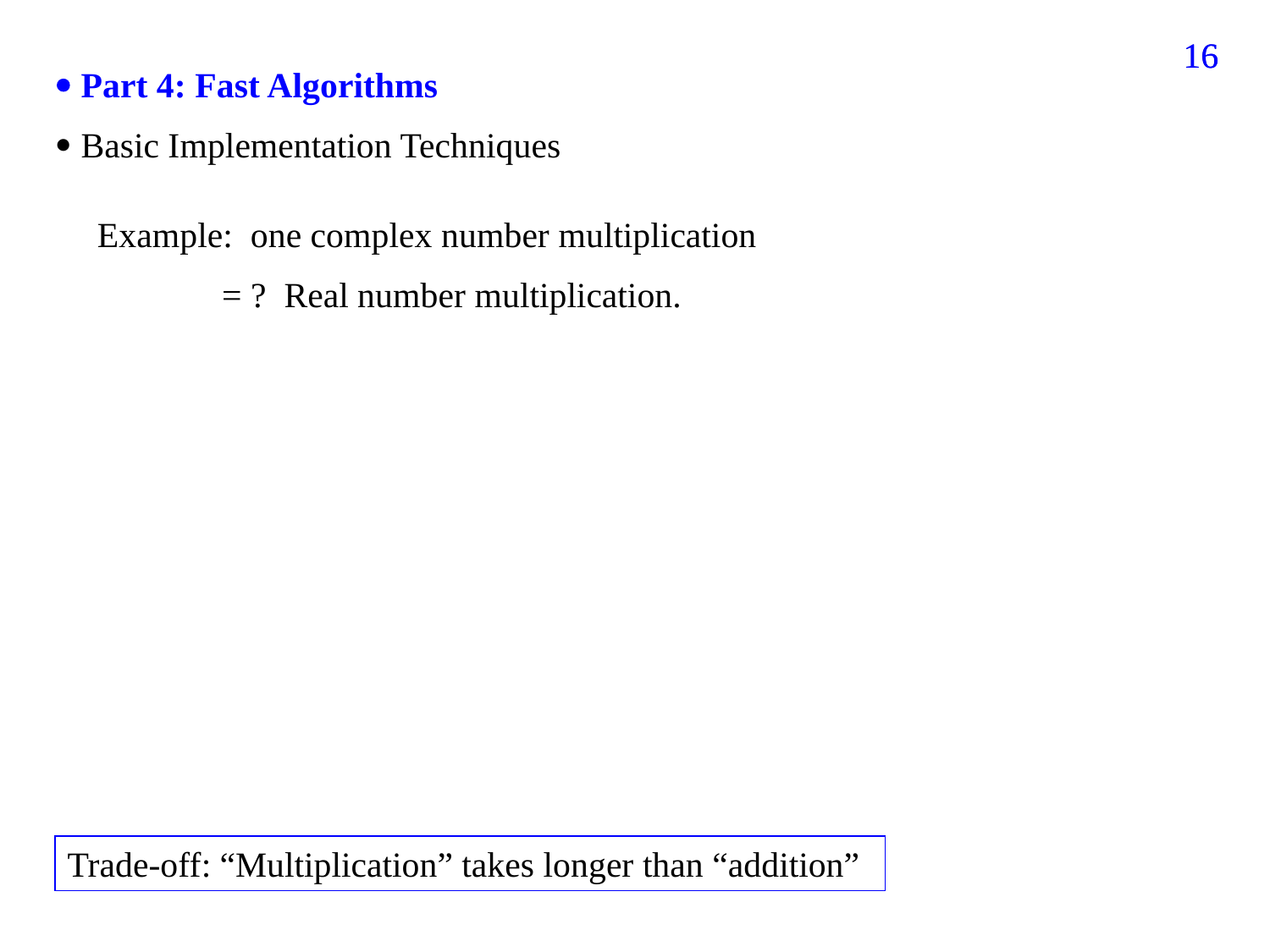

16
16
• Part 4: Fast Algorithms
• Basic Implementation Techniques
Example:  one complex number multiplication
              = ?  Real number multiplication.
Trade-off: “Multiplication” takes longer than “addition”